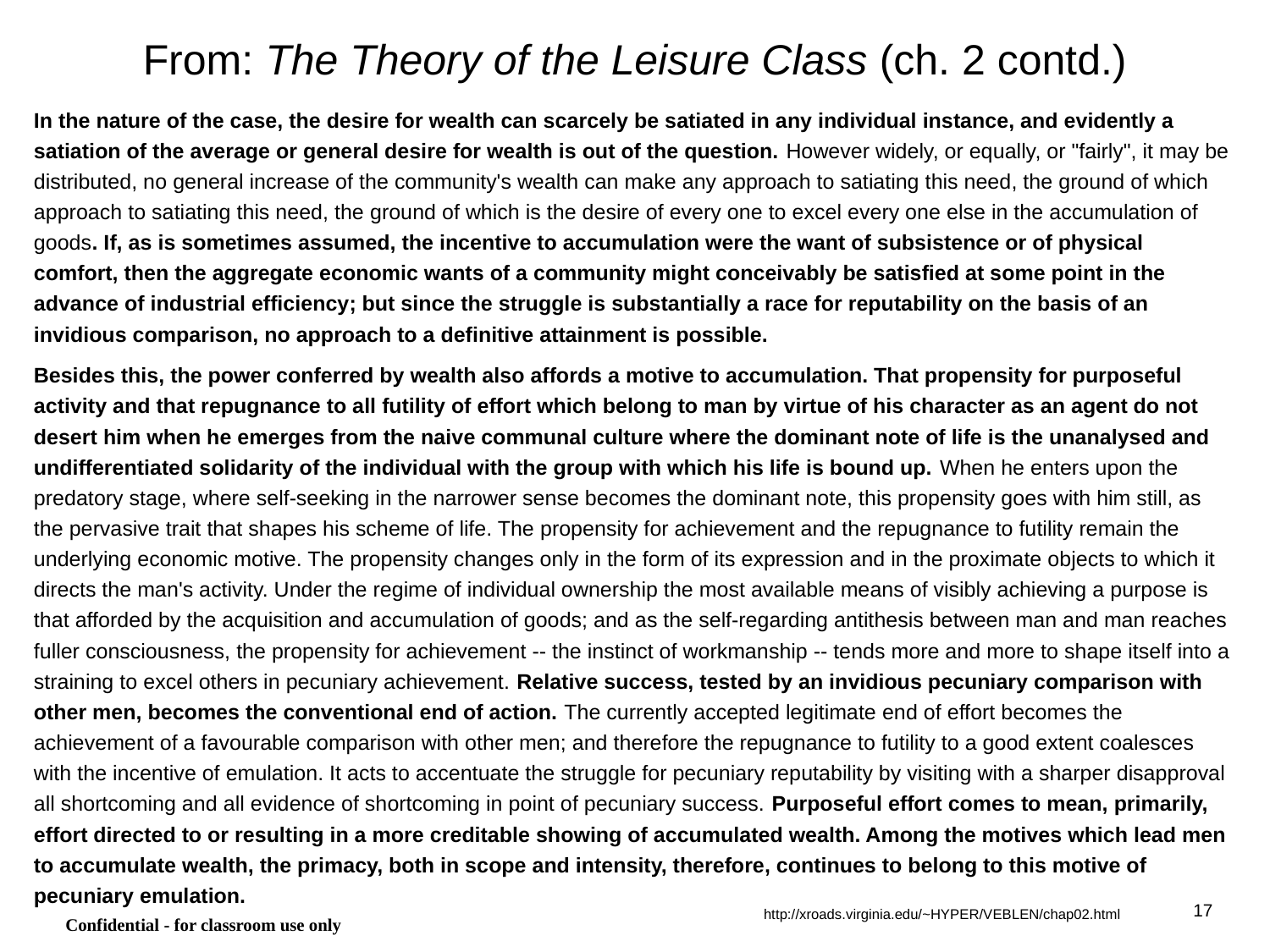

# From: The Theory of the Leisure Class (ch. 2 contd.)
In the nature of the case, the desire for wealth can scarcely be satiated in any individual instance, and evidently a satiation of the average or general desire for wealth is out of the question. However widely, or equally, or "fairly", it may be distributed, no general increase of the community's wealth can make any approach to satiating this need, the ground of which approach to satiating this need, the ground of which is the desire of every one to excel every one else in the accumulation of goods. If, as is sometimes assumed, the incentive to accumulation were the want of subsistence or of physical comfort, then the aggregate economic wants of a community might conceivably be satisfied at some point in the advance of industrial efficiency; but since the struggle is substantially a race for reputability on the basis of an invidious comparison, no approach to a definitive attainment is possible.
Besides this, the power conferred by wealth also affords a motive to accumulation. That propensity for purposeful activity and that repugnance to all futility of effort which belong to man by virtue of his character as an agent do not desert him when he emerges from the naive communal culture where the dominant note of life is the unanalysed and undifferentiated solidarity of the individual with the group with which his life is bound up. When he enters upon the predatory stage, where self-seeking in the narrower sense becomes the dominant note, this propensity goes with him still, as the pervasive trait that shapes his scheme of life. The propensity for achievement and the repugnance to futility remain the underlying economic motive. The propensity changes only in the form of its expression and in the proximate objects to which it directs the man's activity. Under the regime of individual ownership the most available means of visibly achieving a purpose is that afforded by the acquisition and accumulation of goods; and as the self-regarding antithesis between man and man reaches fuller consciousness, the propensity for achievement -- the instinct of workmanship -- tends more and more to shape itself into a straining to excel others in pecuniary achievement. Relative success, tested by an invidious pecuniary comparison with other men, becomes the conventional end of action. The currently accepted legitimate end of effort becomes the achievement of a favourable comparison with other men; and therefore the repugnance to futility to a good extent coalesces with the incentive of emulation. It acts to accentuate the struggle for pecuniary reputability by visiting with a sharper disapproval all shortcoming and all evidence of shortcoming in point of pecuniary success. Purposeful effort comes to mean, primarily, effort directed to or resulting in a more creditable showing of accumulated wealth. Among the motives which lead men to accumulate wealth, the primacy, both in scope and intensity, therefore, continues to belong to this motive of pecuniary emulation.
http://xroads.virginia.edu/~HYPER/VEBLEN/chap02.html